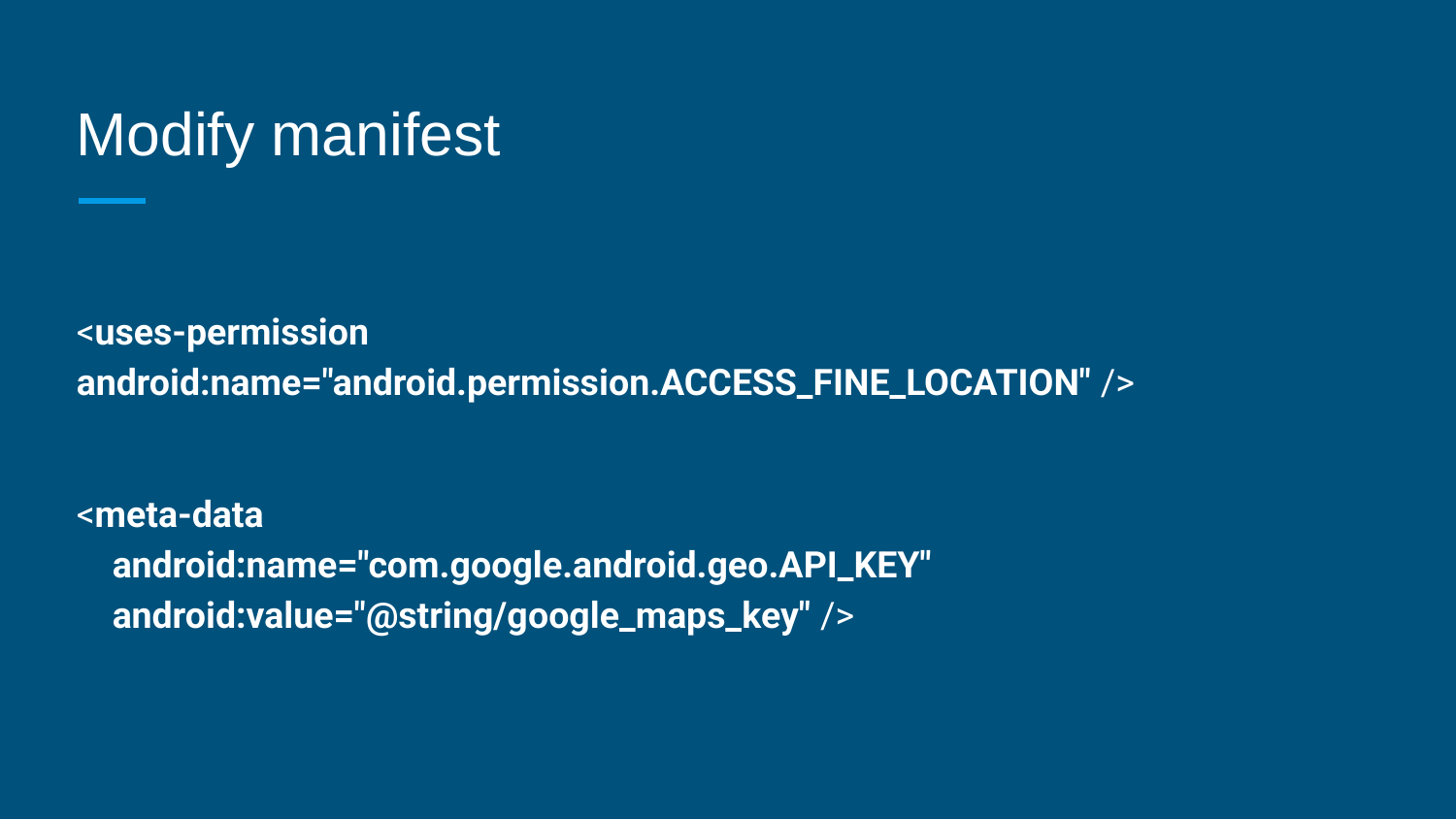

# Modify manifest
<uses-permission android:name="android.permission.ACCESS_FINE_LOCATION" />
<meta-data
    android:name="com.google.android.geo.API_KEY"
    android:value="@string/google_maps_key" />